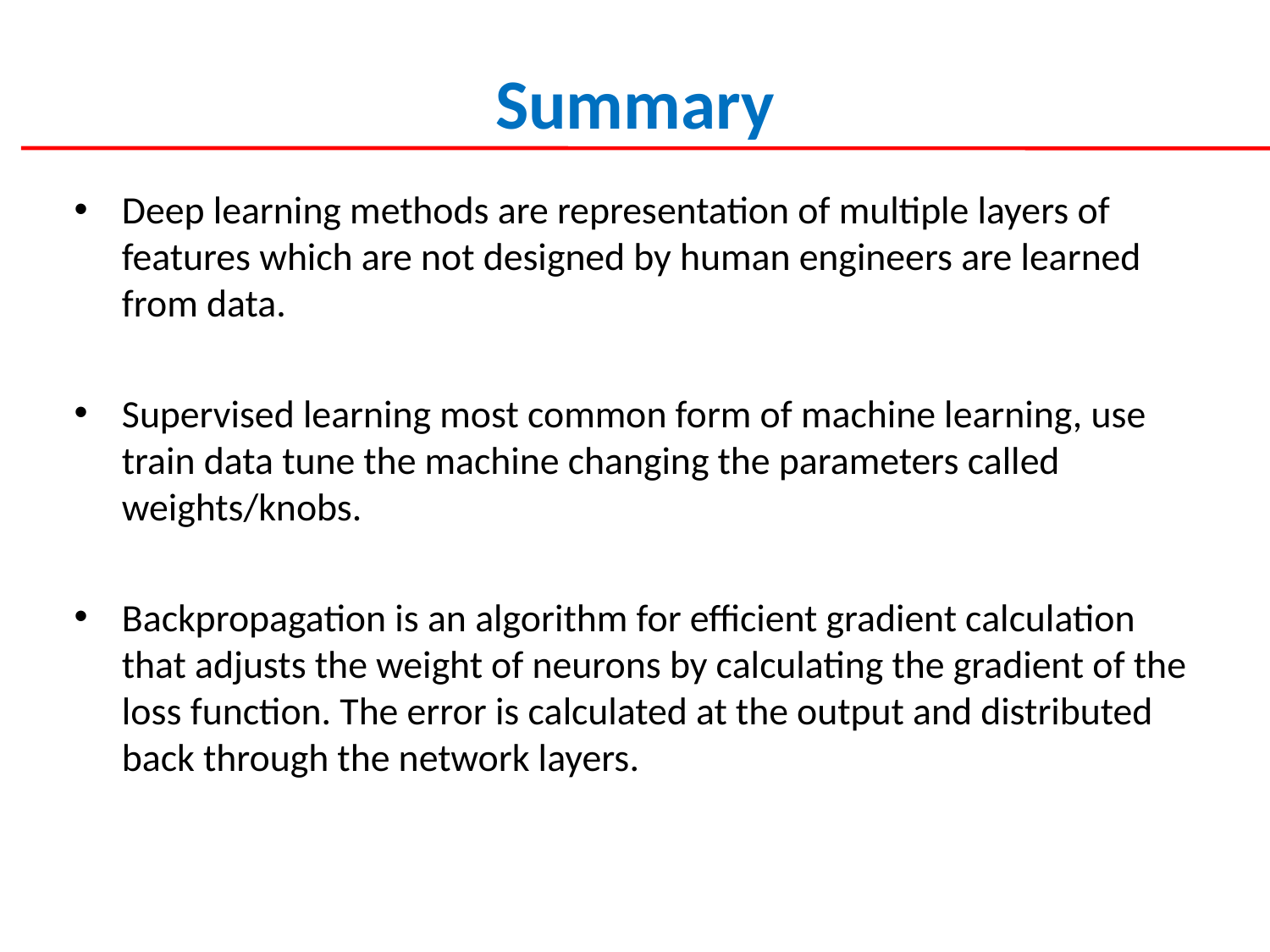

# Summary
Deep learning methods are representation of multiple layers of features which are not designed by human engineers are learned from data.

Supervised learning most common form of machine learning, use train data tune the machine changing the parameters called weights/knobs.

Backpropagation is an algorithm for efficient gradient calculation that adjusts the weight of neurons by calculating the gradient of the loss function. The error is calculated at the output and distributed back through the network layers.